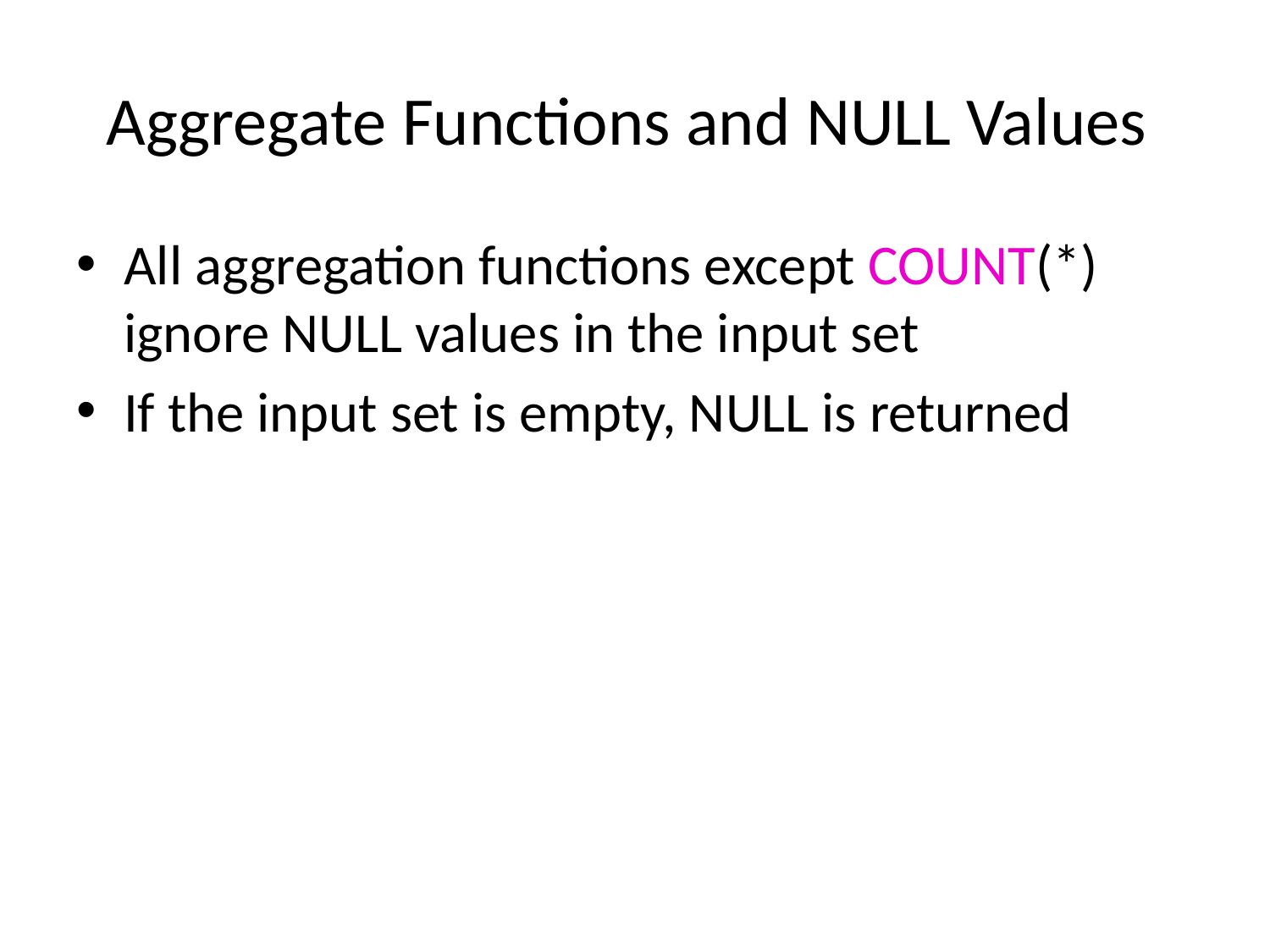

# Aggregate Functions and NULL Values
All aggregation functions except COUNT(*) ignore NULL values in the input set
If the input set is empty, NULL is returned